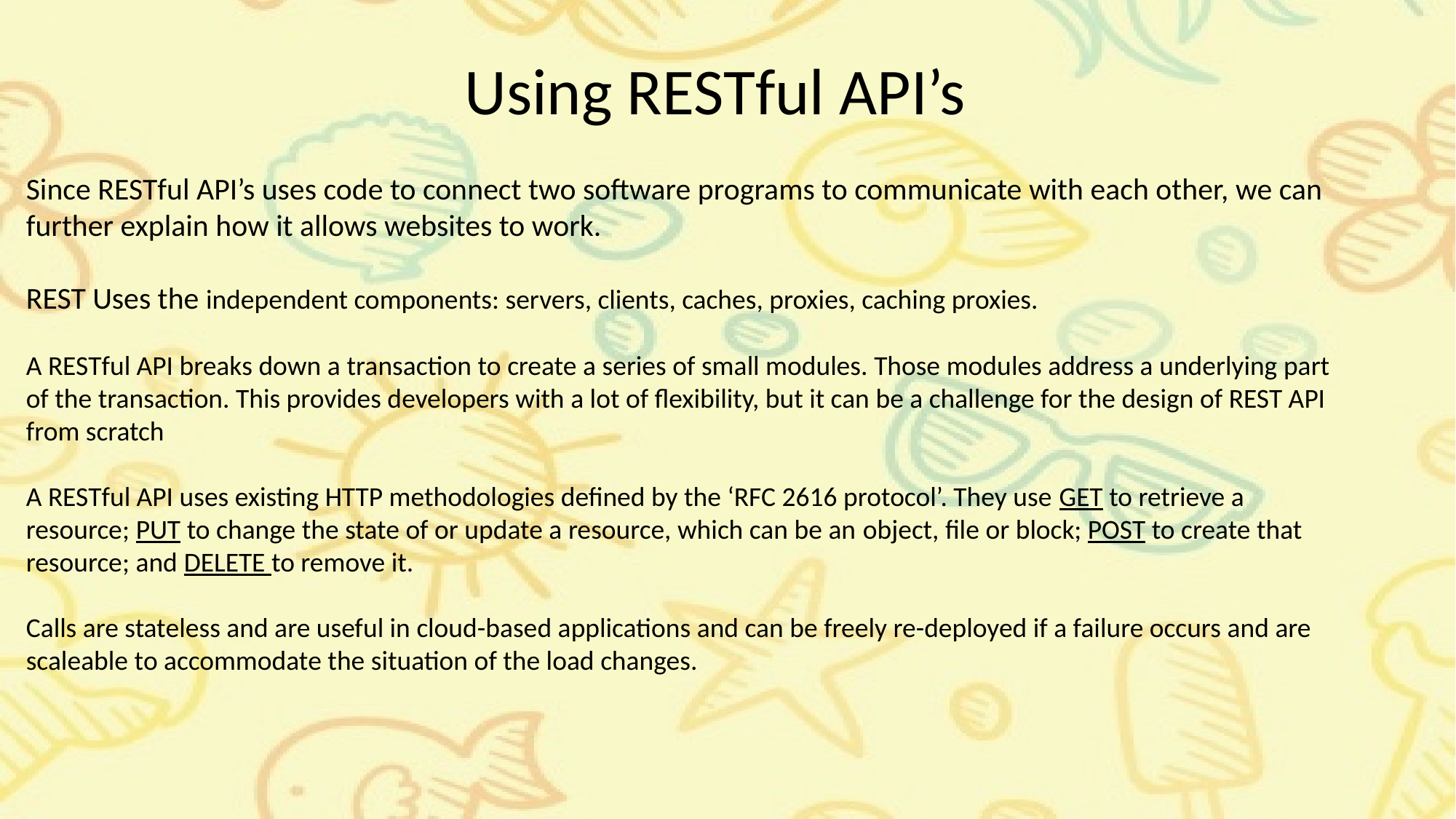

# Using RESTful API’s

Since RESTful API’s uses code to connect two software programs to communicate with each other, we can further explain how it allows websites to work.

REST Uses the independent components: servers, clients, caches, proxies, caching proxies.

A RESTful API breaks down a transaction to create a series of small modules. Those modules address a underlying part of the transaction. This provides developers with a lot of flexibility, but it can be a challenge for the design of REST API from scratch

A RESTful API uses existing HTTP methodologies defined by the ‘RFC 2616 protocol’. They use GET to retrieve a resource; PUT to change the state of or update a resource, which can be an object, file or block; POST to create that resource; and DELETE to remove it.

Calls are stateless and are useful in cloud-based applications and can be freely re-deployed if a failure occurs and are scaleable to accommodate the situation of the load changes.